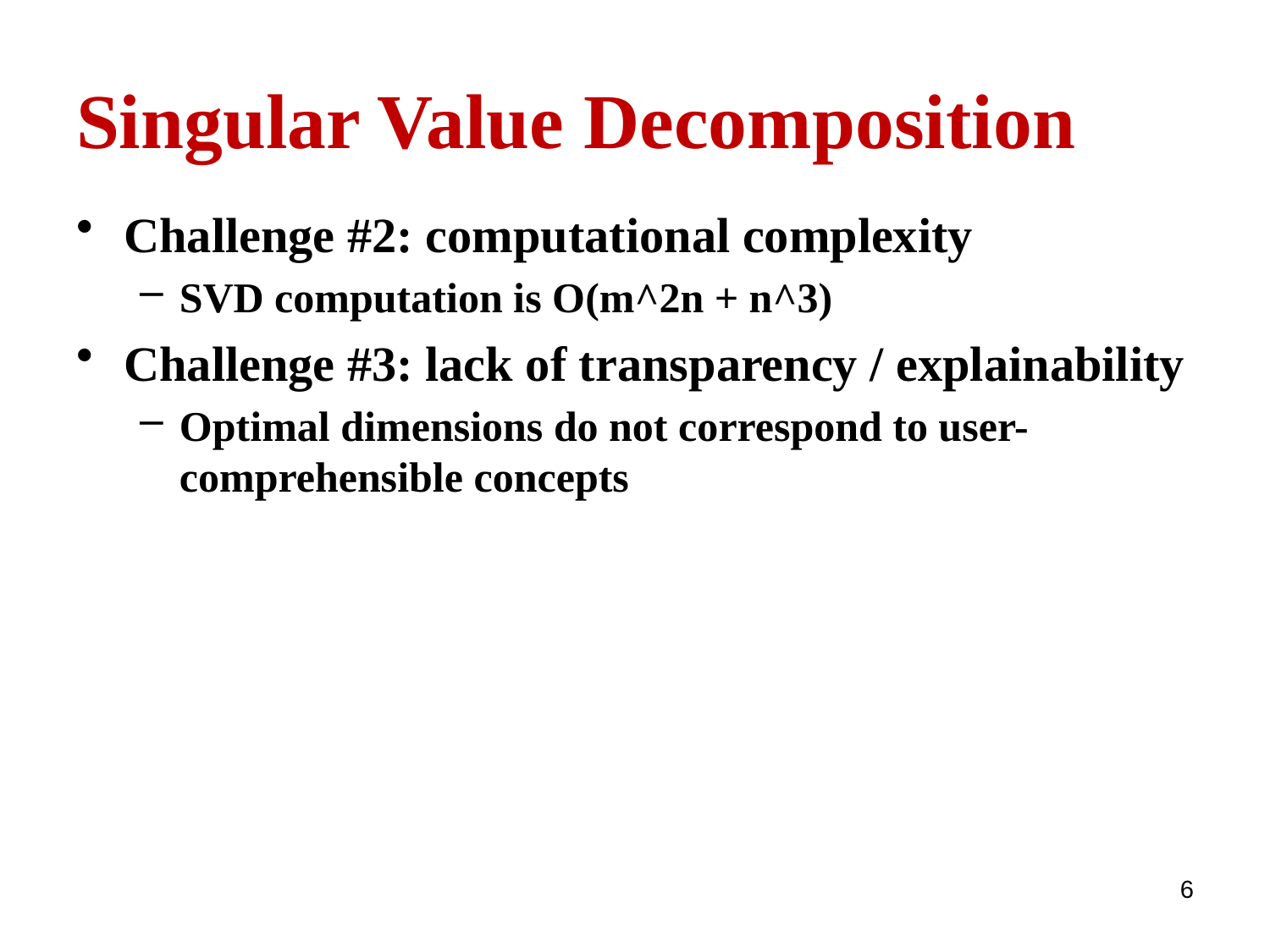

# Singular Value Decomposition
Challenge #2: computational complexity
SVD computation is O(m^2n + n^3)
Challenge #3: lack of transparency / explainability
Optimal dimensions do not correspond to user-comprehensible concepts
6